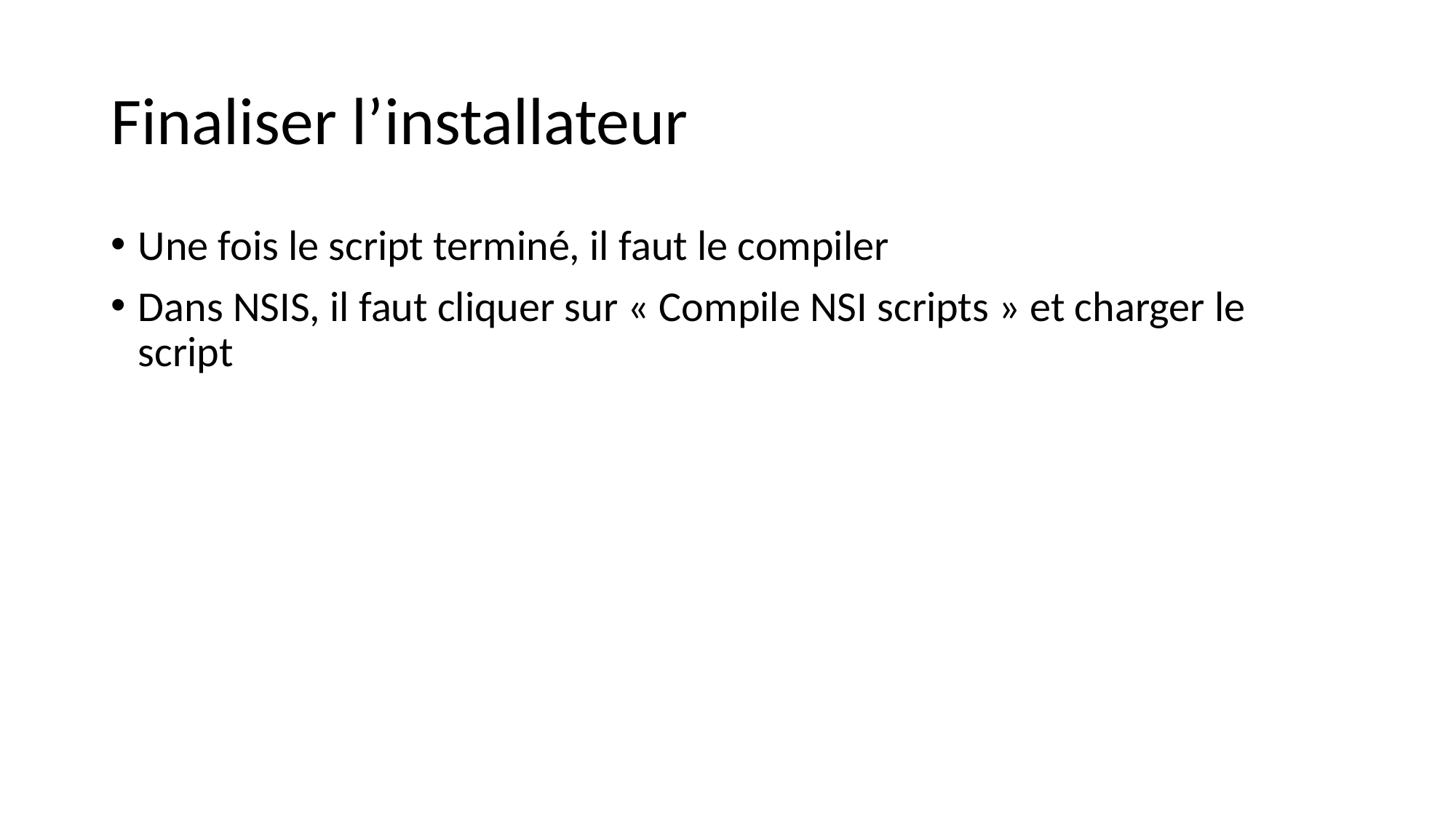

# Finaliser l’installateur
Une fois le script terminé, il faut le compiler
Dans NSIS, il faut cliquer sur « Compile NSI scripts » et charger le script